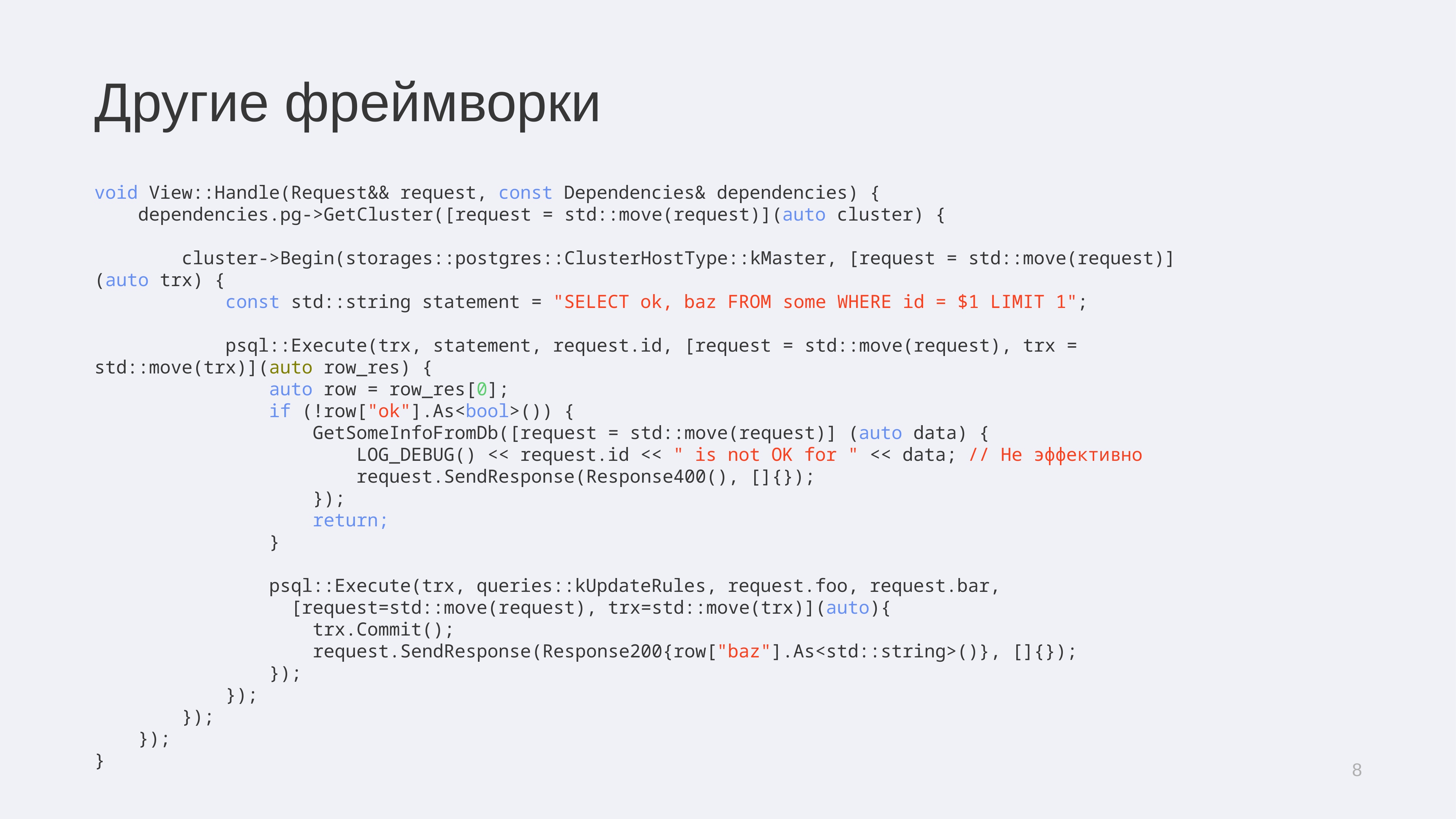

# Другие фреймворки
void View::Handle(Request&& request, const Dependencies& dependencies) {
    dependencies.pg->GetCluster([request = std::move(request)](auto cluster) {
        cluster->Begin(storages::postgres::ClusterHostType::kMaster, [request = std::move(request)](auto trx) {
            const std::string statement = "SELECT ok, baz FROM some WHERE id = $1 LIMIT 1";

            psql::Execute(trx, statement, request.id, [request = std::move(request), trx = std::move(trx)](auto row_res) {
                auto row = row_res[0];
                if (!row["ok"].As<bool>()) {
                    GetSomeInfoFromDb([request = std::move(request)] (auto data) {
                        LOG_DEBUG() << request.id << " is not OK for " << data; // Не эффективно
                        request.SendResponse(Response400(), []{});
                    });
                    return;
                }

                psql::Execute(trx, queries::kUpdateRules, request.foo, request.bar,
                  [request=std::move(request), trx=std::move(trx)](auto){
                    trx.Commit();
                    request.SendResponse(Response200{row["baz"].As<std::string>()}, []{});
                });
            });
        });
    });
}
8